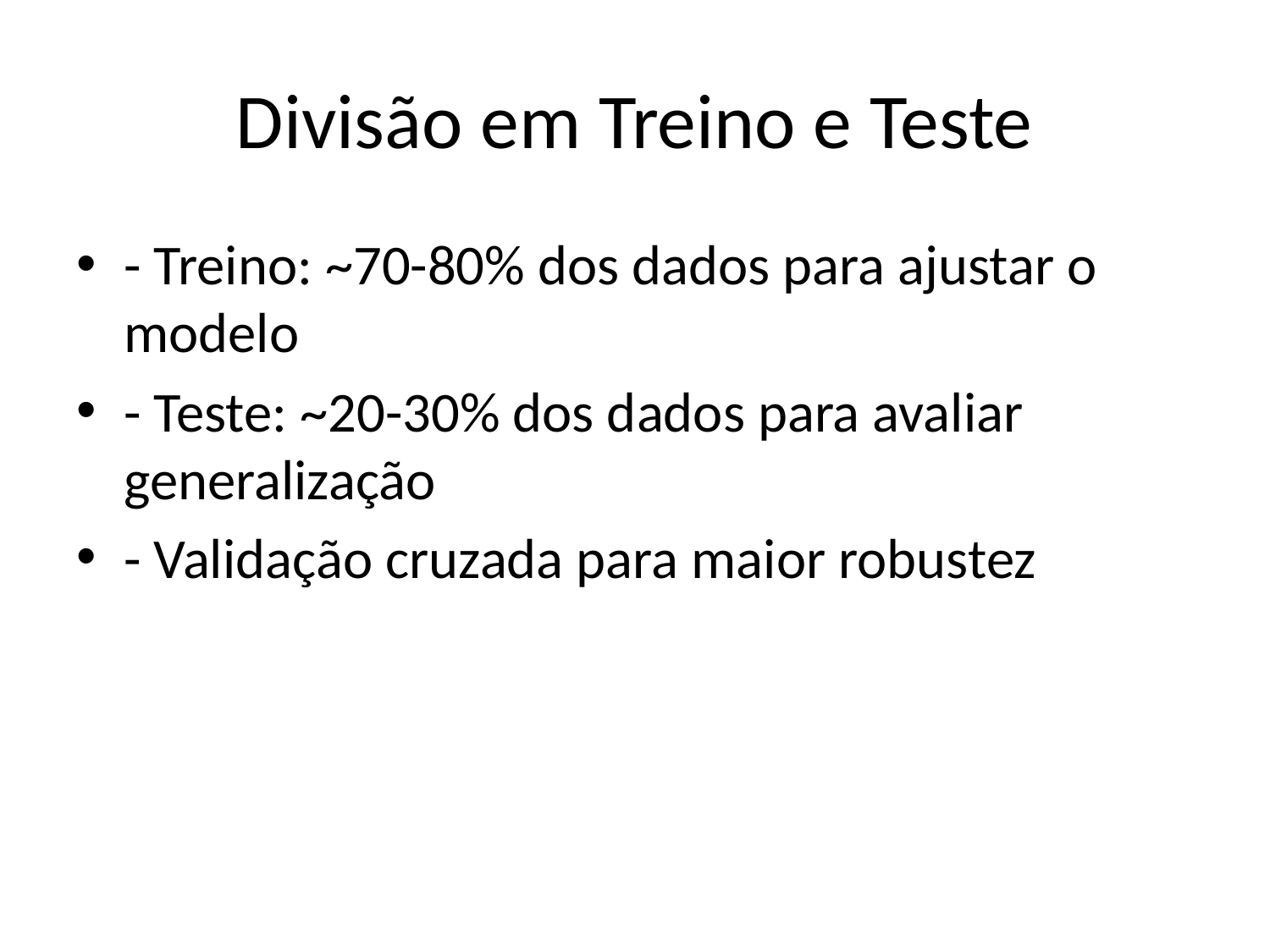

# Divisão em Treino e Teste
- Treino: ~70-80% dos dados para ajustar o modelo
- Teste: ~20-30% dos dados para avaliar generalização
- Validação cruzada para maior robustez